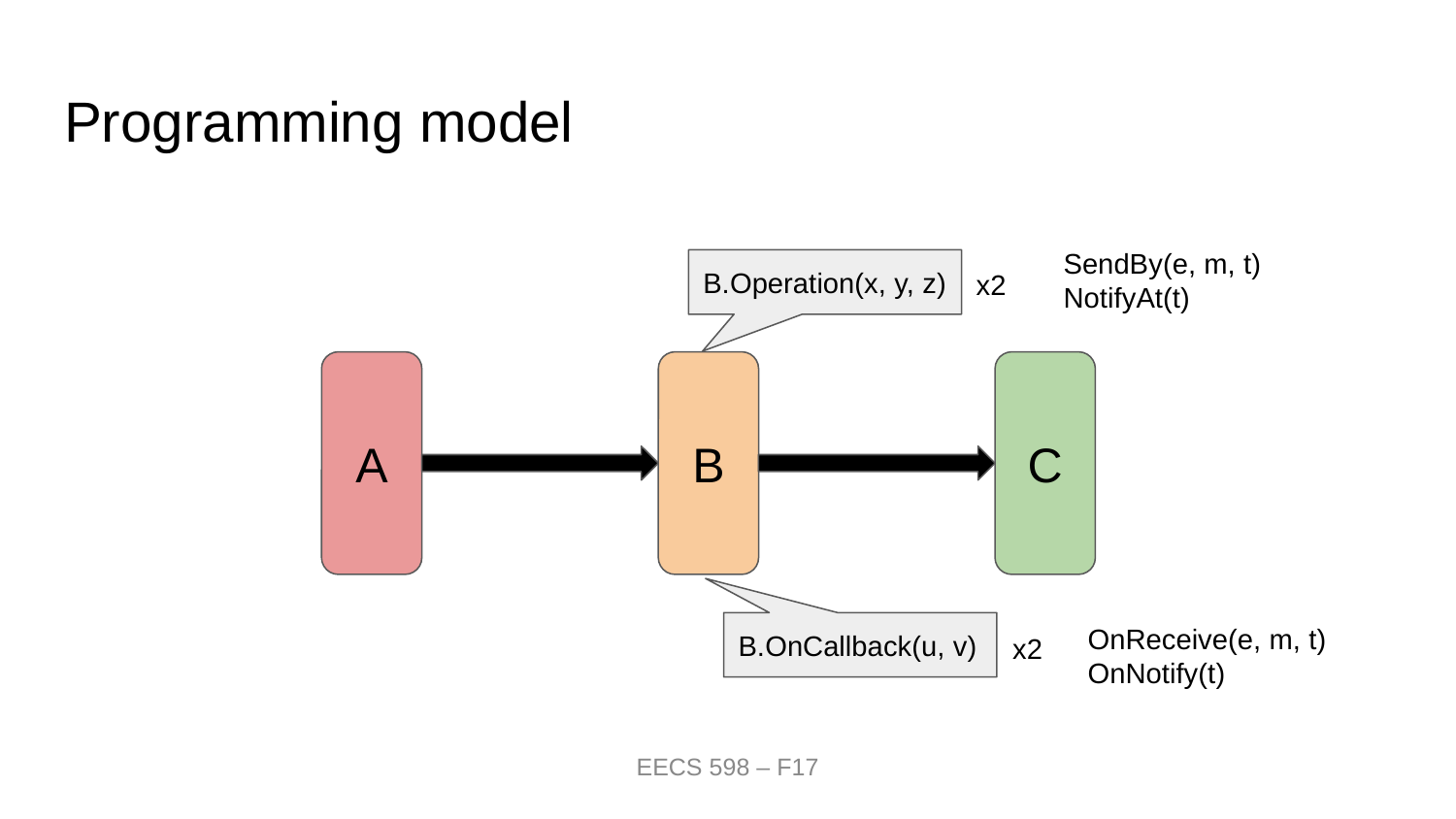

# Programming model
SendBy(e, m, t)
NotifyAt(t)
B.Operation(x, y, z)
x2
A
B
C

OnReceive(e, m, t)
OnNotify(t)
B.OnCallback(u, v)
x2
EECS 598 – F17